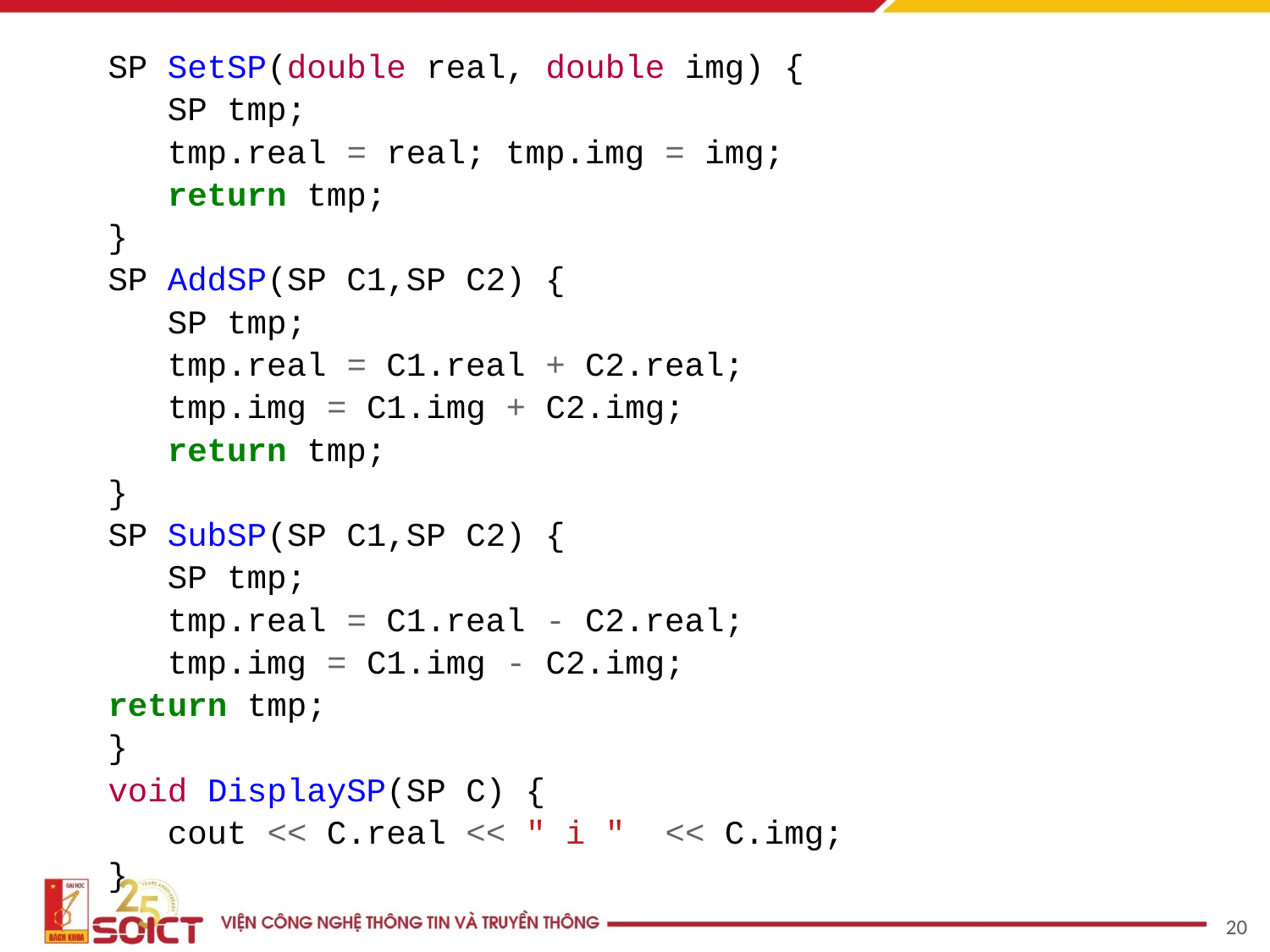

SP SetSP(double real, double img) {
   SP tmp;
   tmp.real = real; tmp.img = img;
   return tmp;
}
SP AddSP(SP C1,SP C2) {
   SP tmp;
   tmp.real = C1.real + C2.real;
   tmp.img = C1.img + C2.img;
   return tmp;
}
SP SubSP(SP C1,SP C2) {
   SP tmp;
   tmp.real = C1.real - C2.real;
   tmp.img = C1.img - C2.img;
return tmp;
}
void DisplaySP(SP C) {
   cout << C.real << " i "  << C.img;
}

20